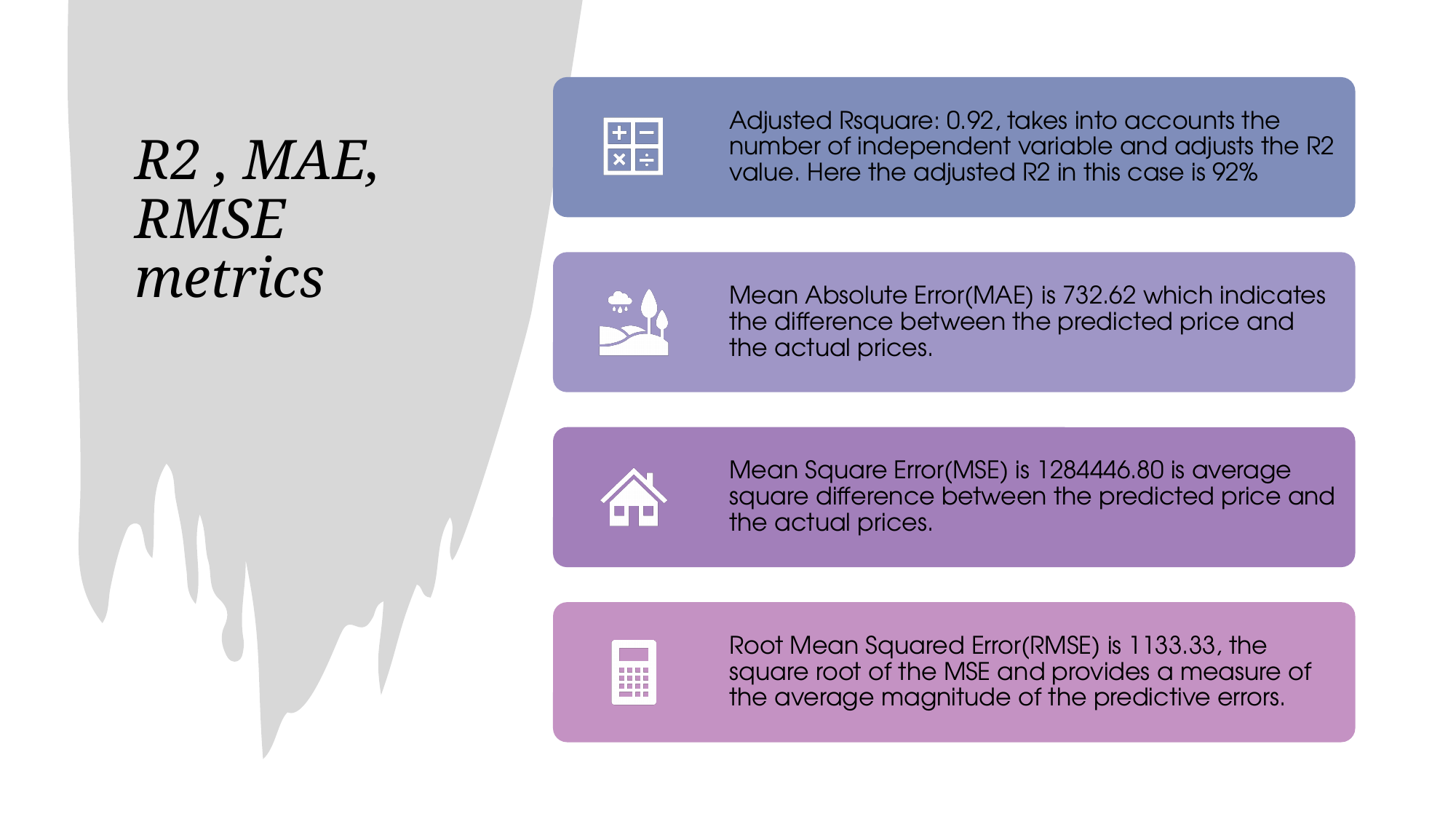

# R2 , MAE, RMSE metrics
Adjusted Rsquare: 0.92, takes into accounts the number of independent variable and adjusts the R2 value. Here the adjusted R2 in this case is 92%
Mean Absolute Error(MAE) is 732.62 which indicates the difference between the predicted price and the actual prices.
Mean Square Error(MSE) is 1284446.80 is average square difference between the predicted price and the actual prices.
Root Mean Squared Error(RMSE) is 1133.33, the square root of the MSE and provides a measure of the average magnitude of the predictive errors.